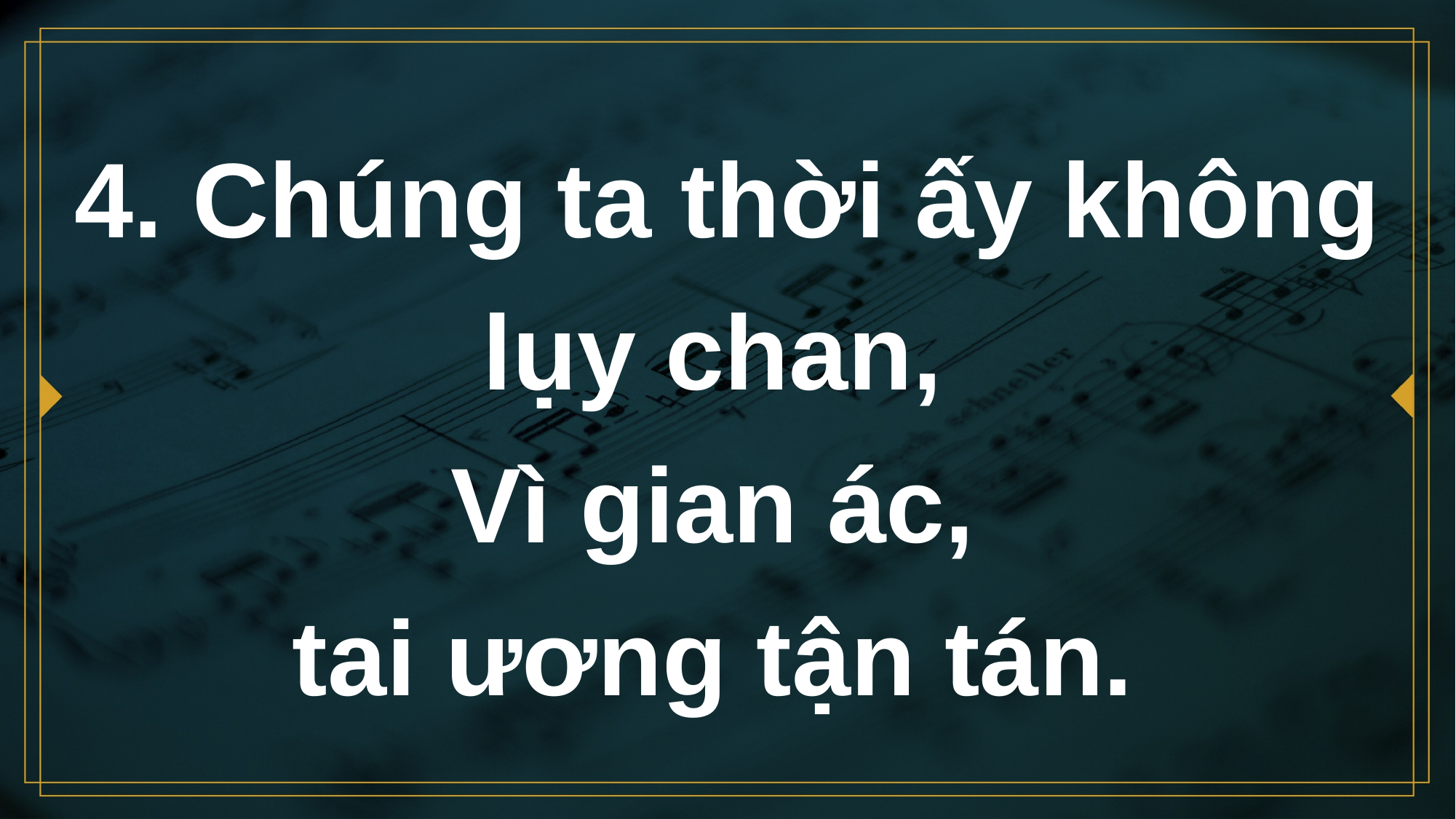

# 4. Chúng ta thời ấy không lụy chan, Vì gian ác, tai ương tận tán.